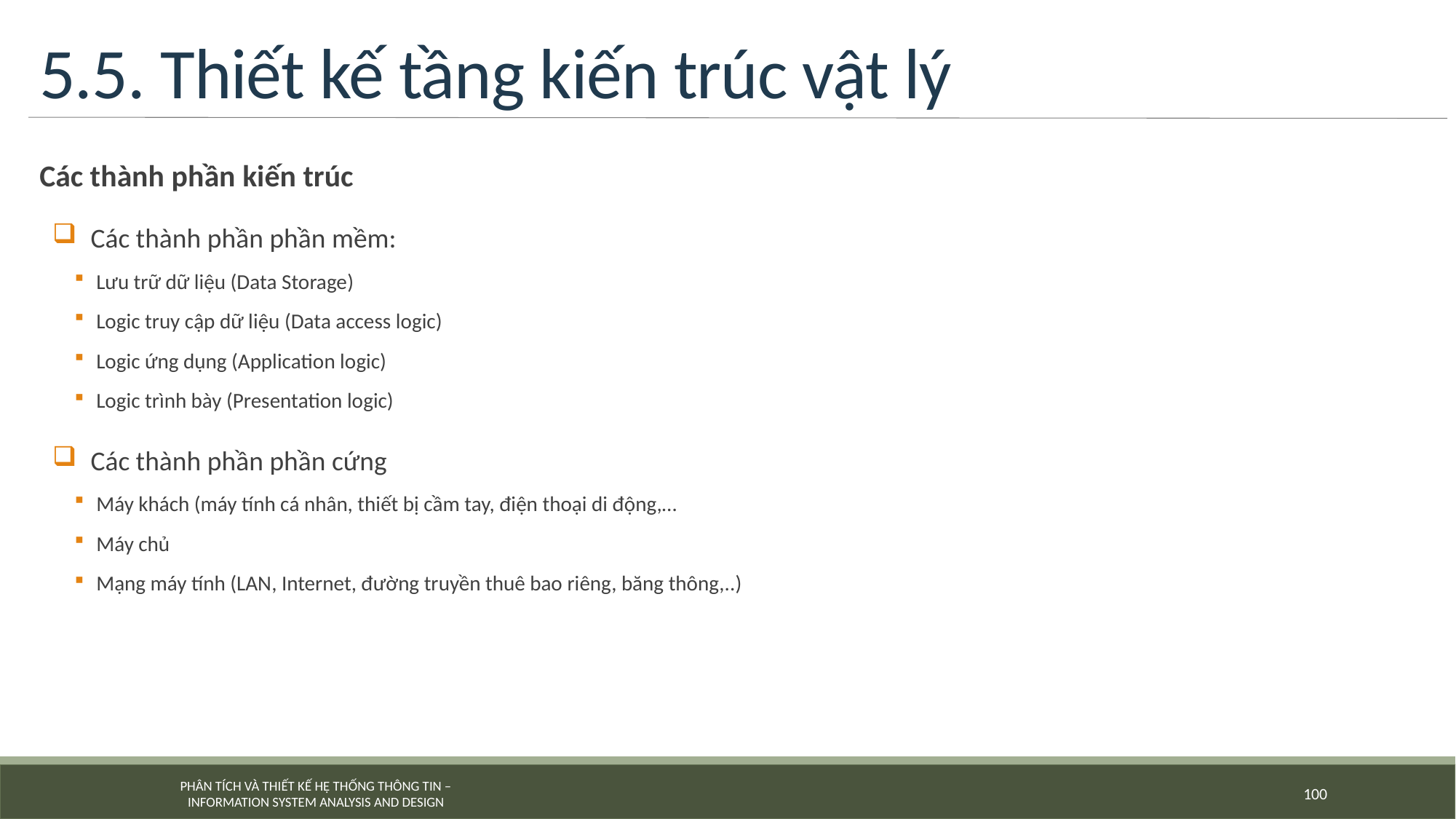

# 5.5. Thiết kế tầng kiến trúc vật lý
Các thành phần kiến trúc
Các thành phần phần mềm:
Lưu trữ dữ liệu (Data Storage)
Logic truy cập dữ liệu (Data access logic)
Logic ứng dụng (Application logic)
Logic trình bày (Presentation logic)
Các thành phần phần cứng
Máy khách (máy tính cá nhân, thiết bị cầm tay, điện thoại di động,…
Máy chủ
Mạng máy tính (LAN, Internet, đường truyền thuê bao riêng, băng thông,..)
100